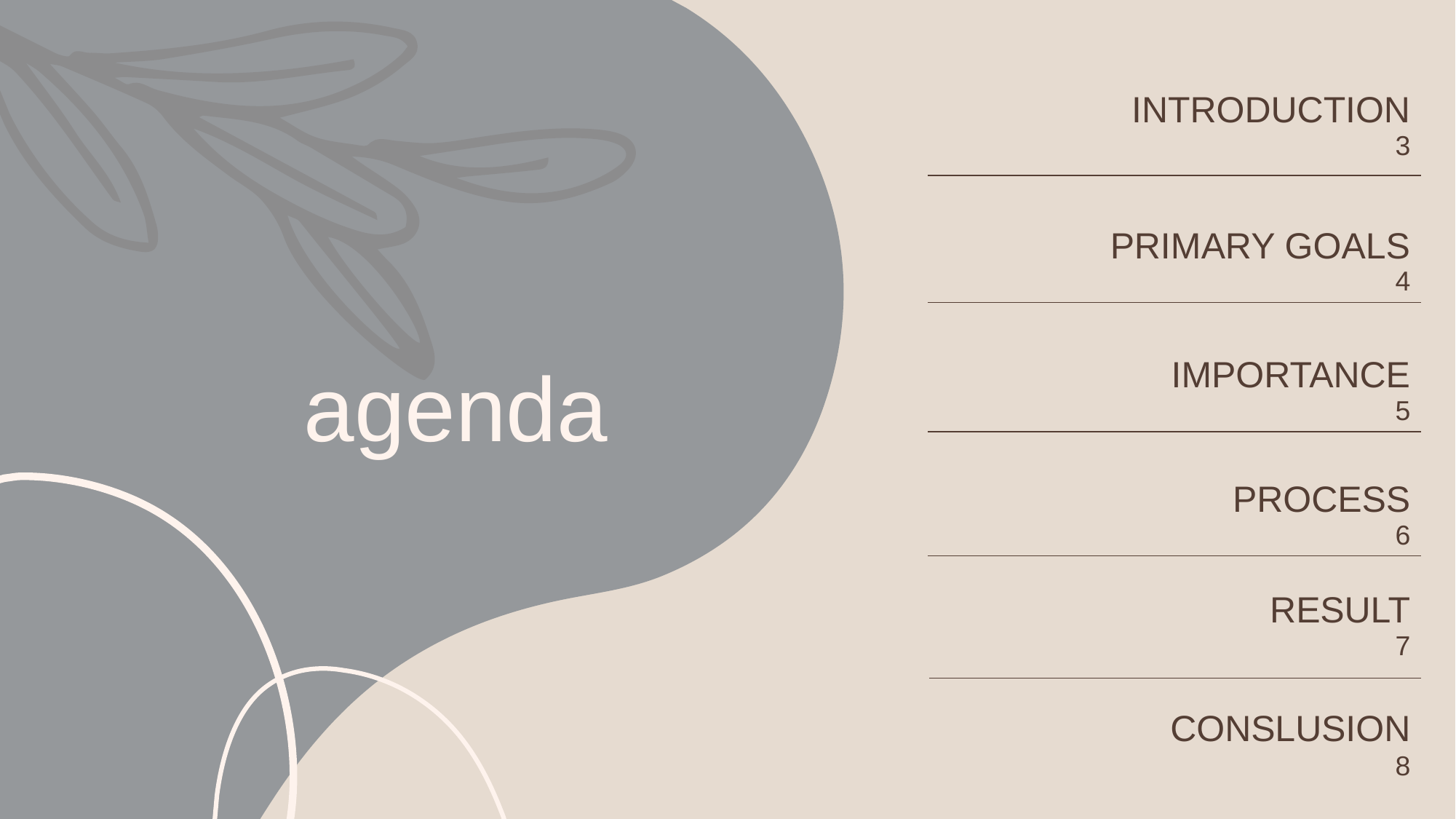

| INTRODUCTION 3 |
| --- |
| PRIMARY GOALS 4 |
| IMPORTANCE 5 |
| PROCESS 6 |
| RESULT 7 |
# agenda
CONSLUSION
8